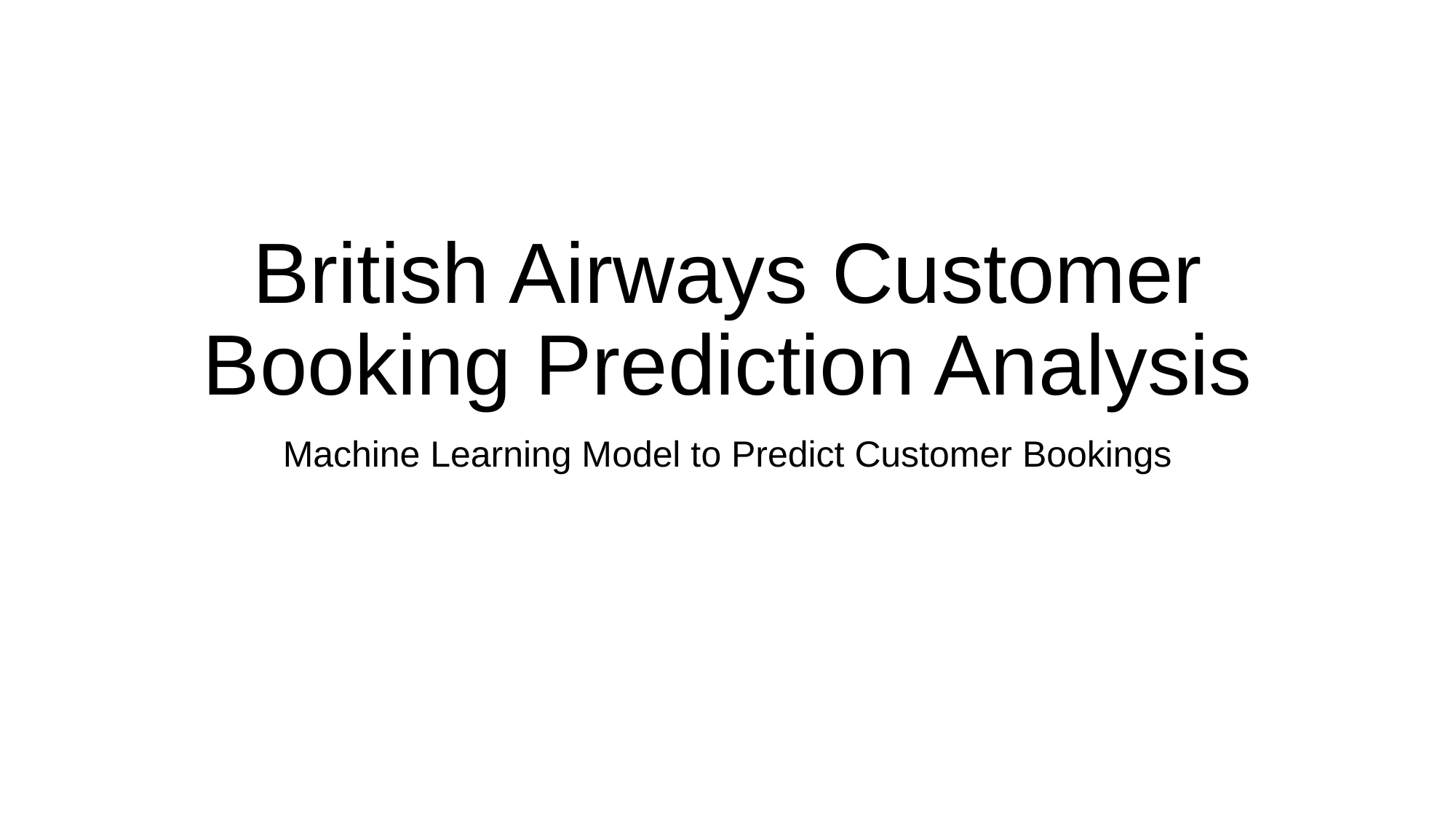

# British Airways Customer Booking Prediction Analysis
Machine Learning Model to Predict Customer Bookings